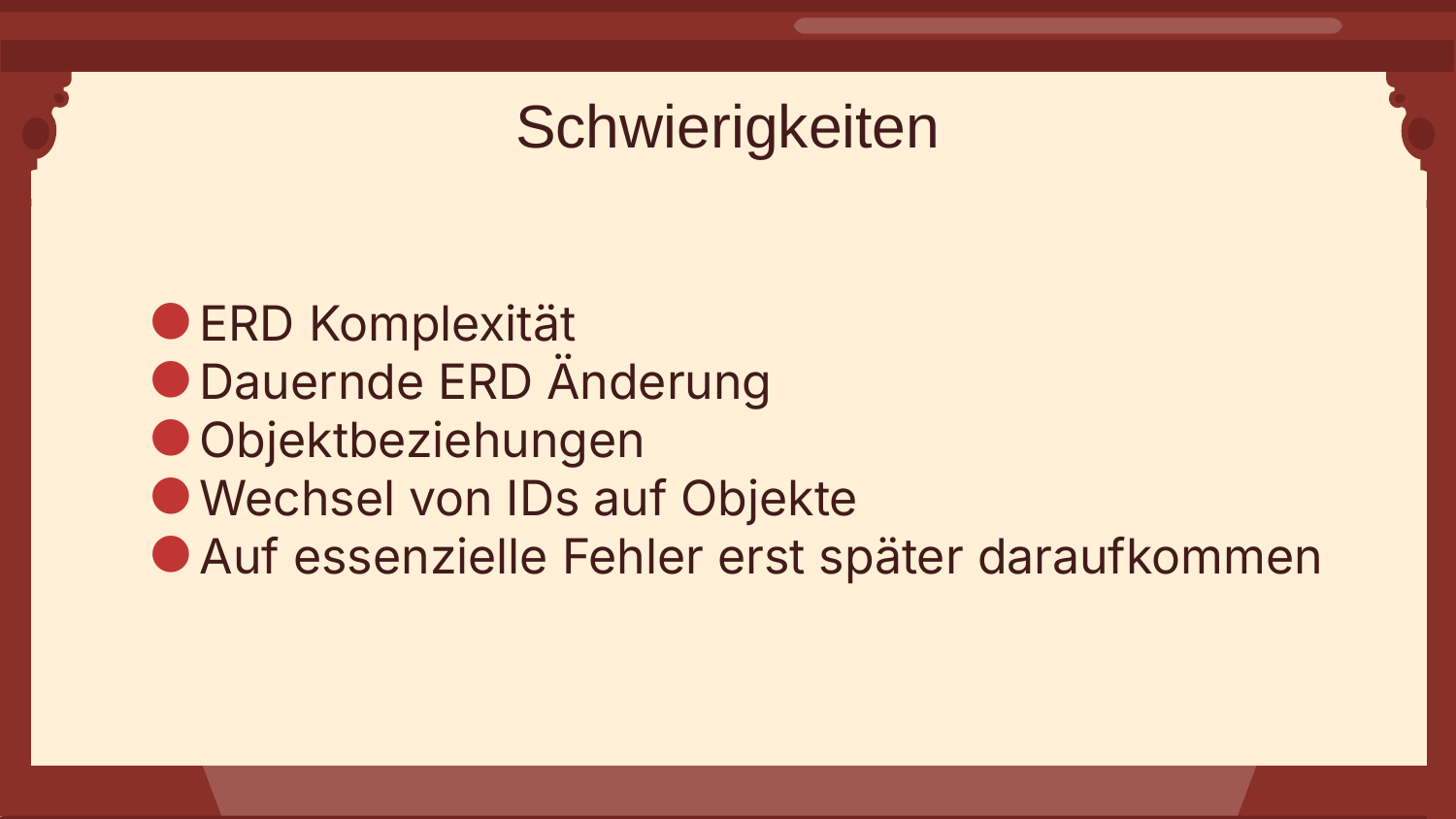

# Schwierigkeiten
ERD Komplexität
Dauernde ERD Änderung
Objektbeziehungen
Wechsel von IDs auf Objekte
Auf essenzielle Fehler erst später daraufkommen